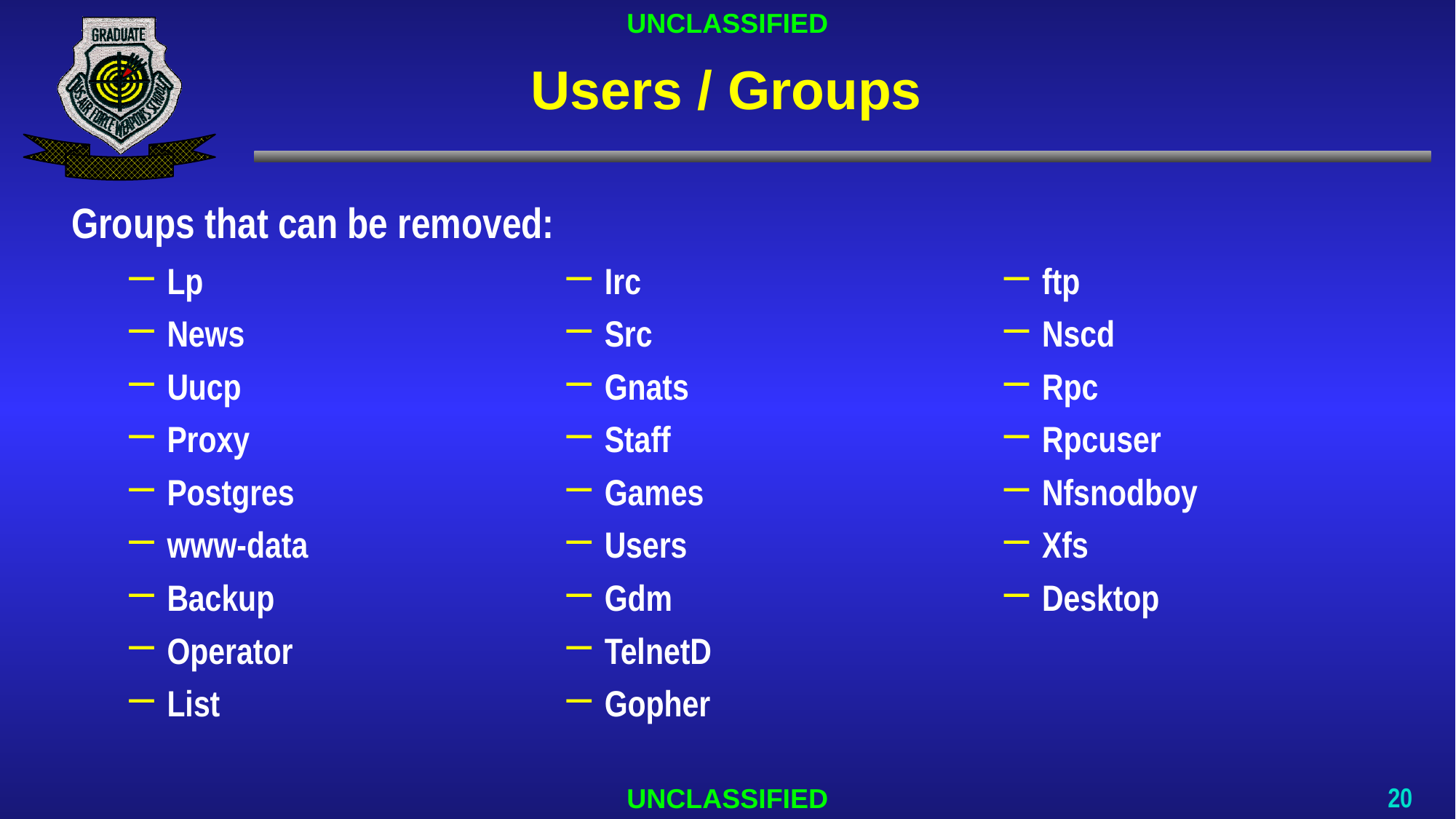

# Users / Groups
Groups that can be removed:
Lp
News
Uucp
Proxy
Postgres
www-data
Backup
Operator
List

Irc
Src
Gnats
Staff
Games
Users
Gdm
TelnetD
Gopher

ftp
Nscd
Rpc
Rpcuser
Nfsnodboy
Xfs
Desktop